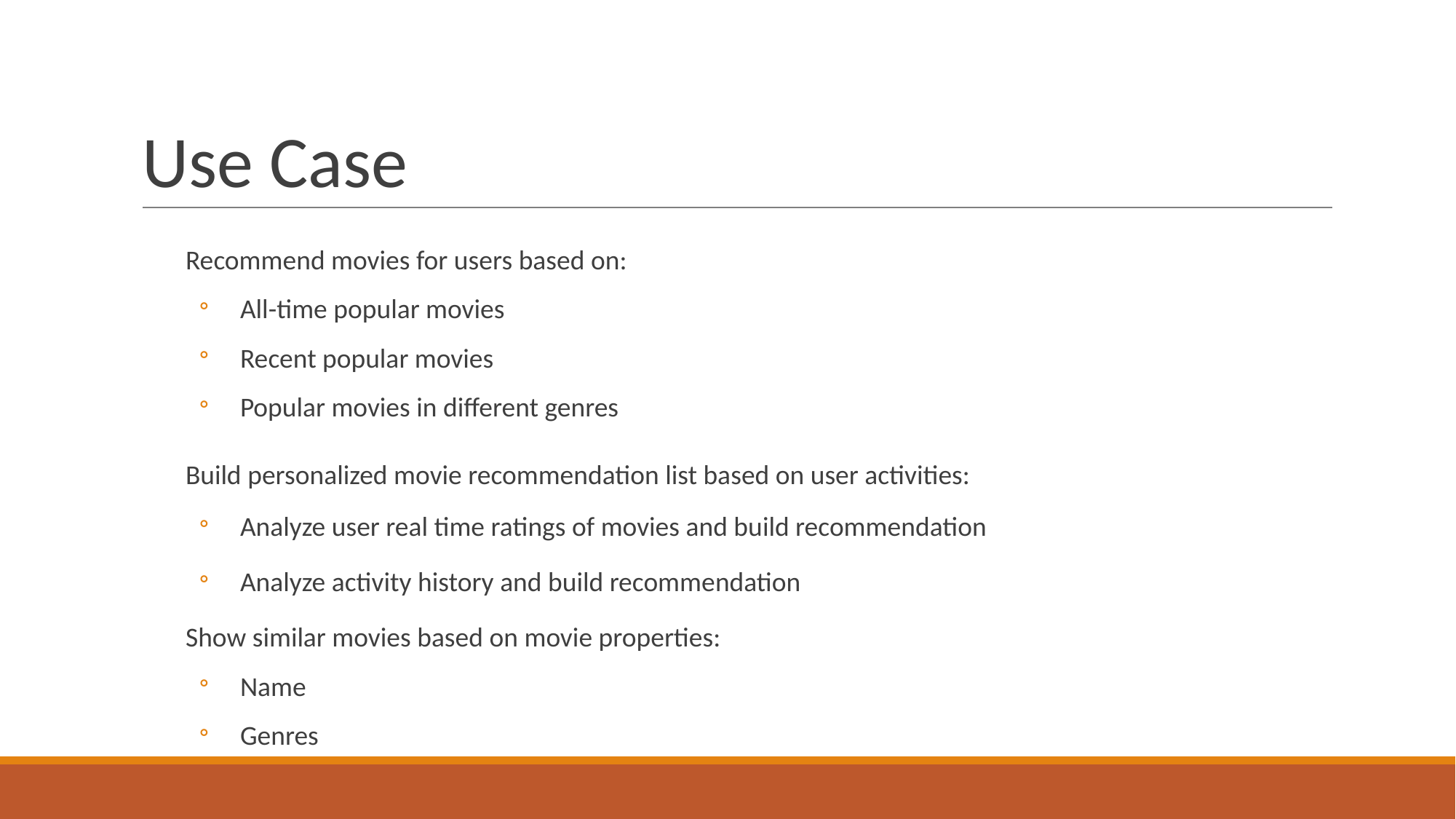

# Use Case
Recommend movies for users based on:
All-time popular movies
Recent popular movies
Popular movies in different genres
Build personalized movie recommendation list based on user activities:
Analyze user real time ratings of movies and build recommendation
Analyze activity history and build recommendation
Show similar movies based on movie properties:
Name
Genres